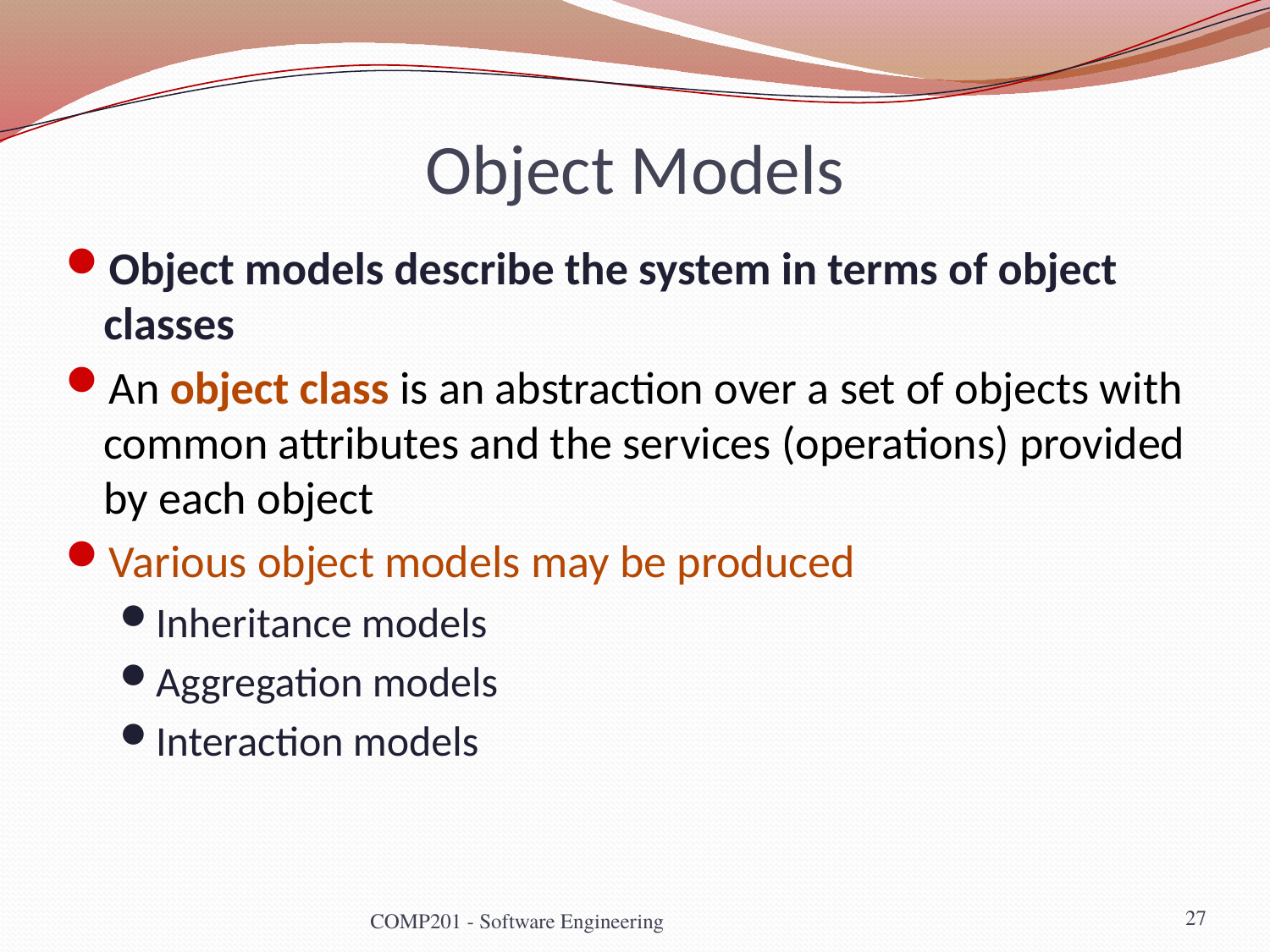

# Object Models
Object models describe the system in terms of object classes
An object class is an abstraction over a set of objects with common attributes and the services (operations) provided by each object
Various object models may be produced
Inheritance models
Aggregation models
Interaction models
COMP201 - Software Engineering
27